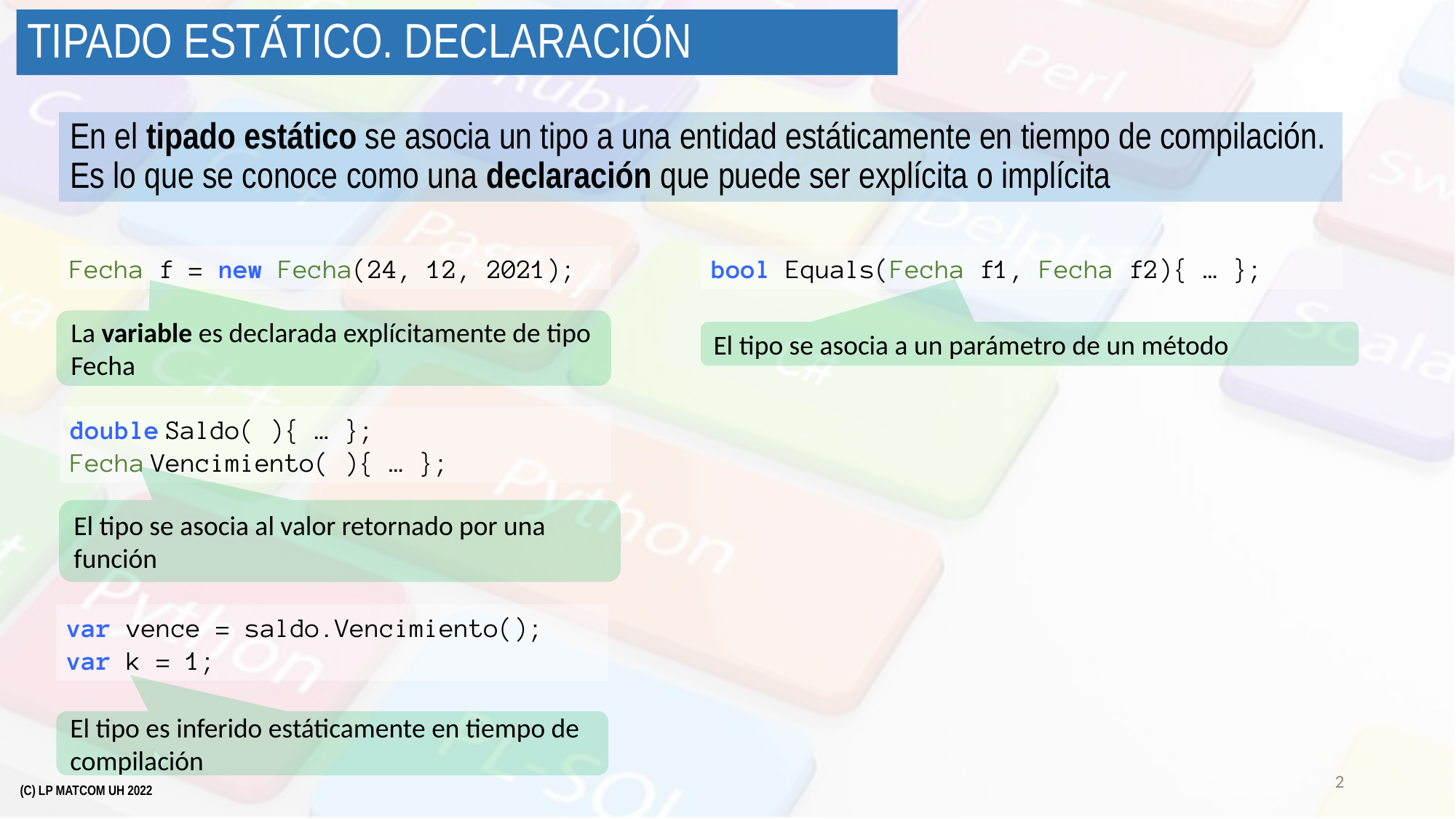

# Tipado estático. declaración
En el tipado estático se asocia un tipo a una entidad estáticamente en tiempo de compilación. Es lo que se conoce como una declaración que puede ser explícita o implícita
Fecha f = new Fecha(24, 12, 2021);
bool Equals(Fecha f1, Fecha f2){ … };
La variable es declarada explícitamente de tipo Fecha
El tipo se asocia a un parámetro de un método
double Saldo( ){ … };
Fecha Vencimiento( ){ … };
El tipo se asocia al valor retornado por una función
var vence = saldo.Vencimiento();
var k = 1;
El tipo es inferido estáticamente en tiempo de compilación
2